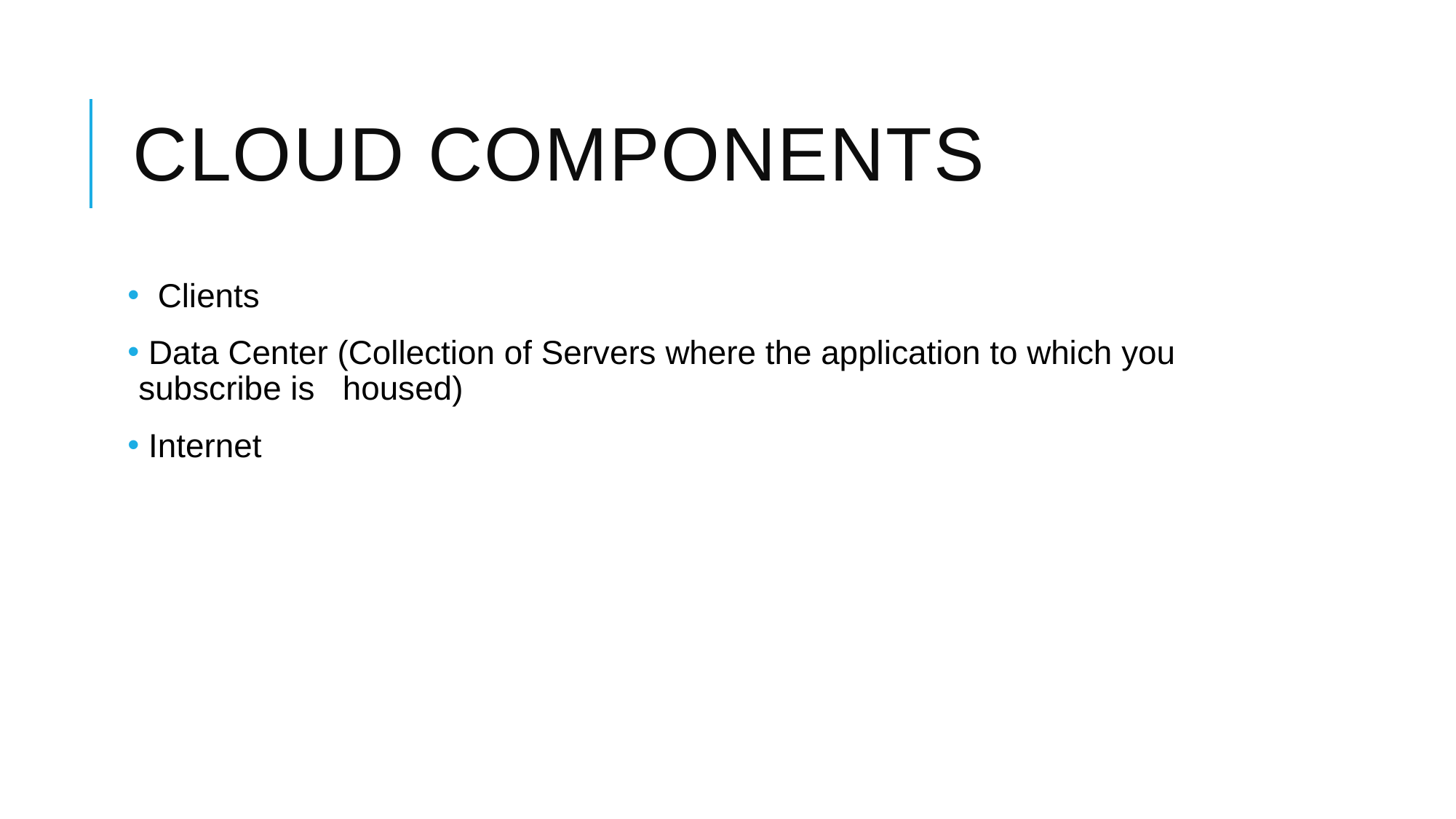

# Cloud components
  Clients
 Data Center (Collection of Servers where the application to which you subscribe is   housed)
 Internet